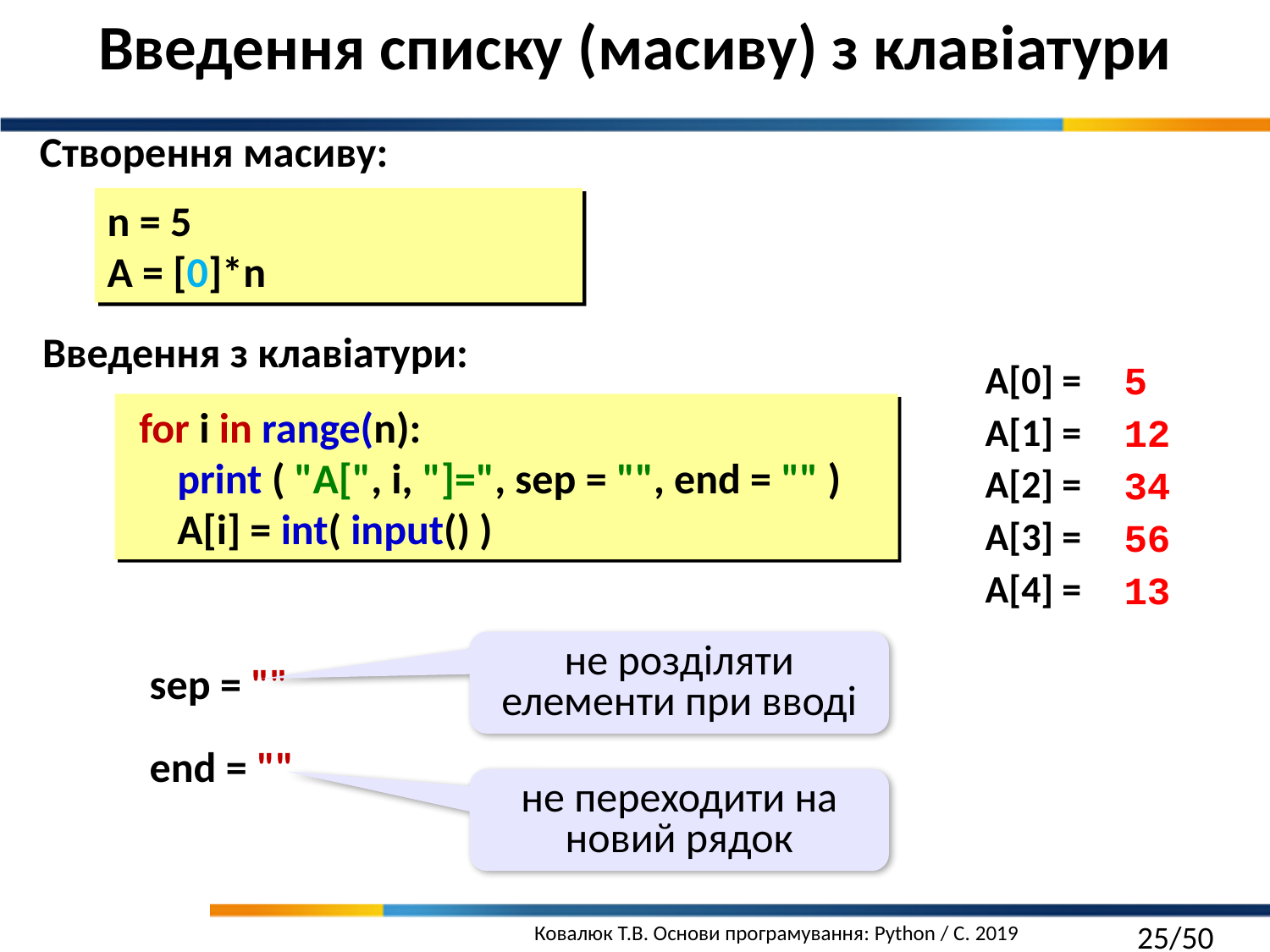

Введення списку (масиву) з клавіатури
Створення масиву:

n = 5
A = [0]*n
Введення з клавіатури:
A[0] =
A[1] =
A[2] =
A[3] =
A[4] =
5
12
34
56
13
for i in range(n):
    print ( "A[", i, "]=", sep = "", end = "" )
    A[i] = int( input() )
не розділяти елементи при вводі
sep = ""
end = ""
не переходити на новий рядок